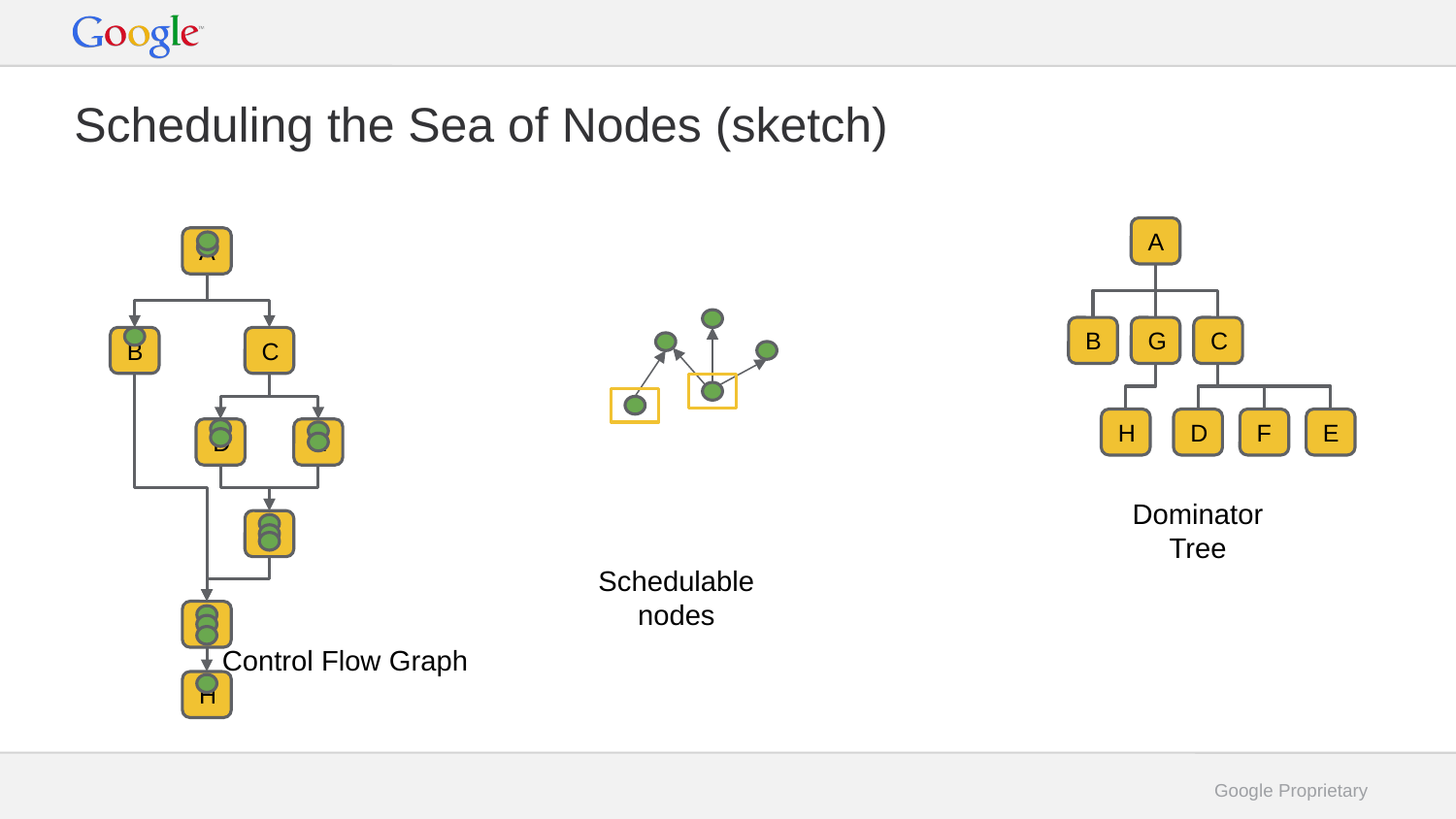

# Scheduling the Sea of Nodes (sketch)
A
A

C
B
G
B
C

H
D
F
E
D
E

Dominator
Tree
F

Schedulable
nodes
G

Control Flow Graph
H